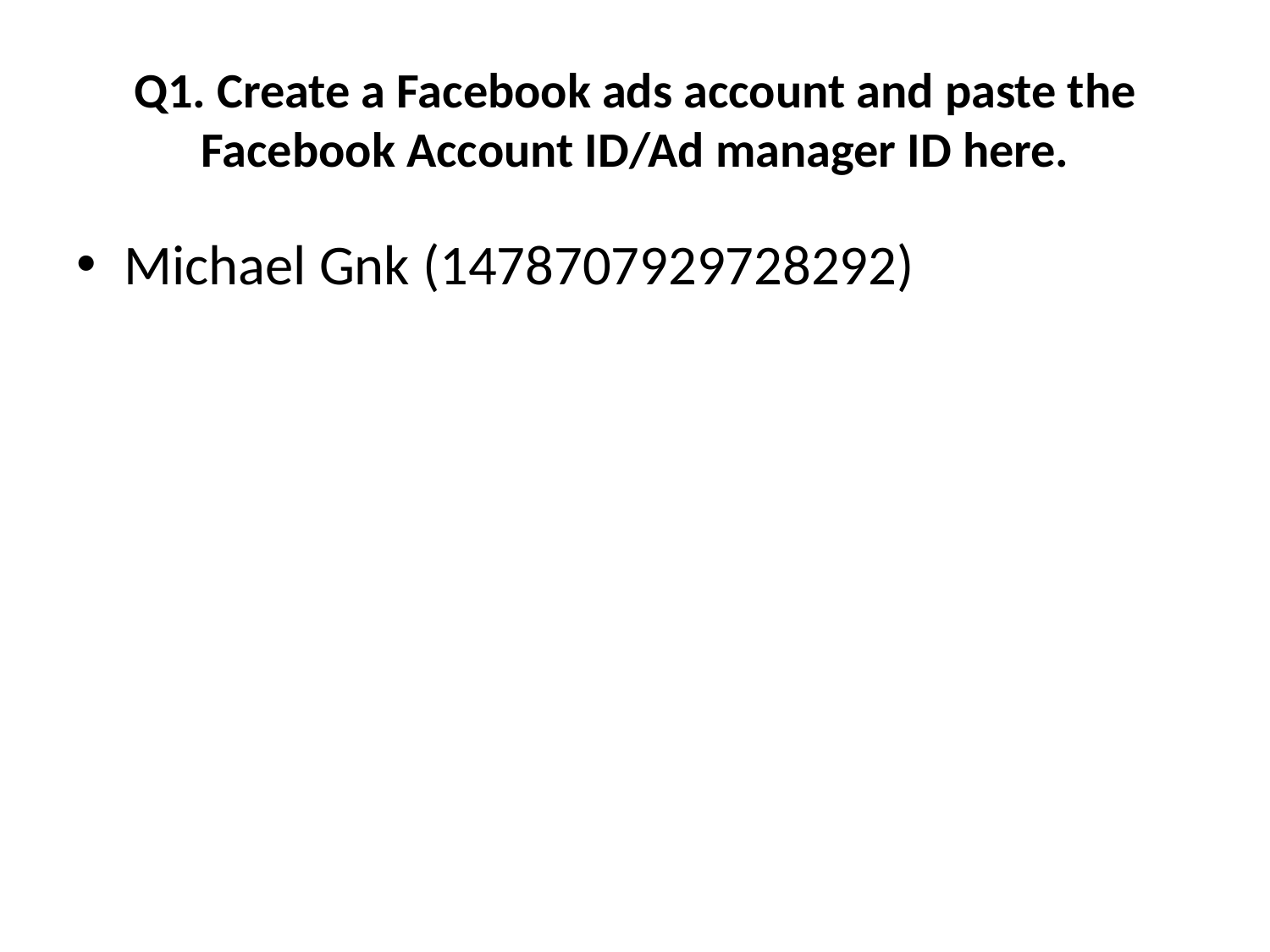

# Q1. Create a Facebook ads account and paste the Facebook Account ID/Ad manager ID here.
Michael Gnk (1478707929728292)